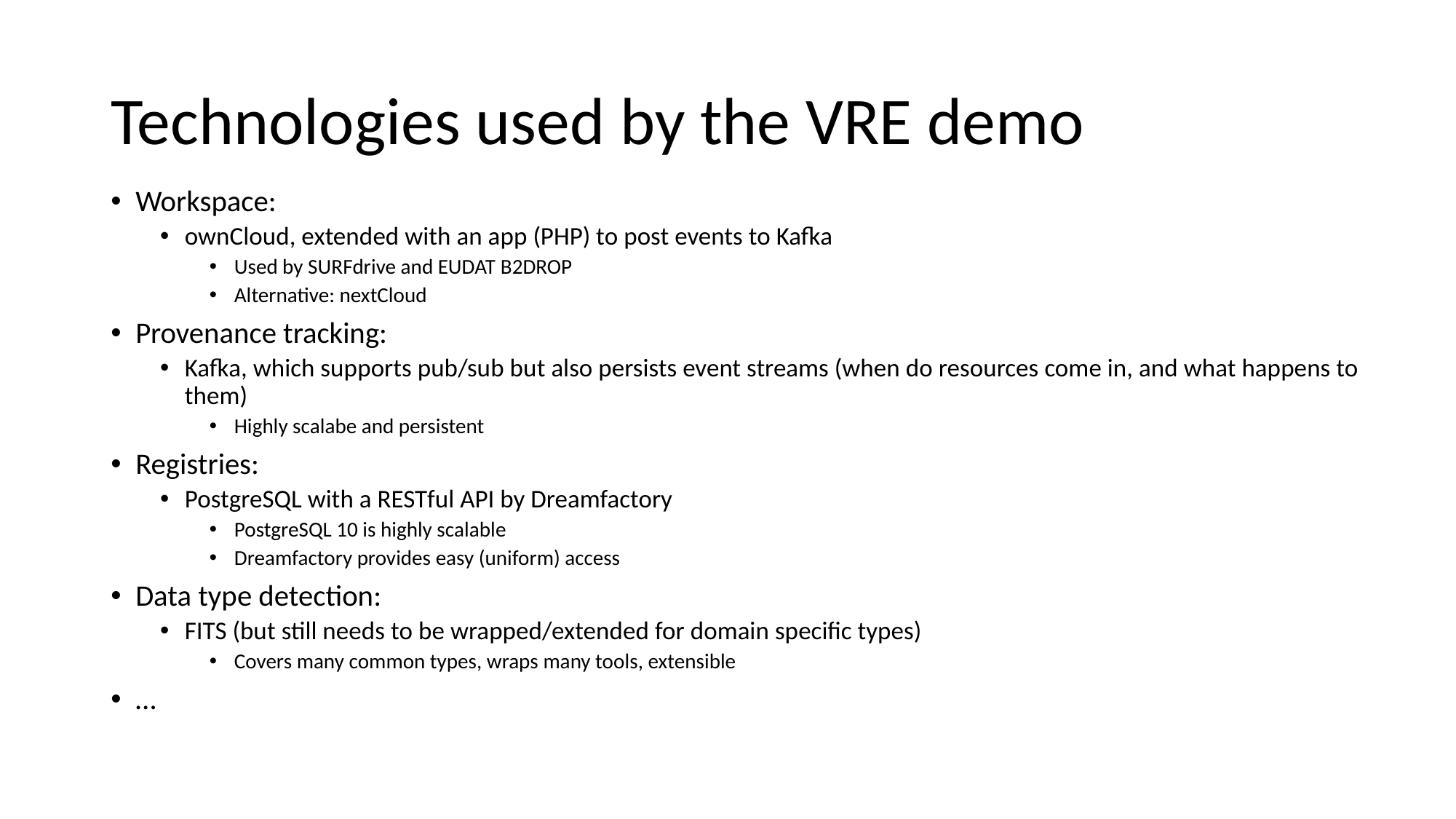

# Technologies used by the VRE demo
Workspace:
ownCloud, extended with an app (PHP) to post events to Kafka
Used by SURFdrive and EUDAT B2DROP
Alternative: nextCloud
Provenance tracking:
Kafka, which supports pub/sub but also persists event streams (when do resources come in, and what happens to them)
Highly scalabe and persistent
Registries:
PostgreSQL with a RESTful API by Dreamfactory
PostgreSQL 10 is highly scalable
Dreamfactory provides easy (uniform) access
Data type detection:
FITS (but still needs to be wrapped/extended for domain specific types)
Covers many common types, wraps many tools, extensible
…